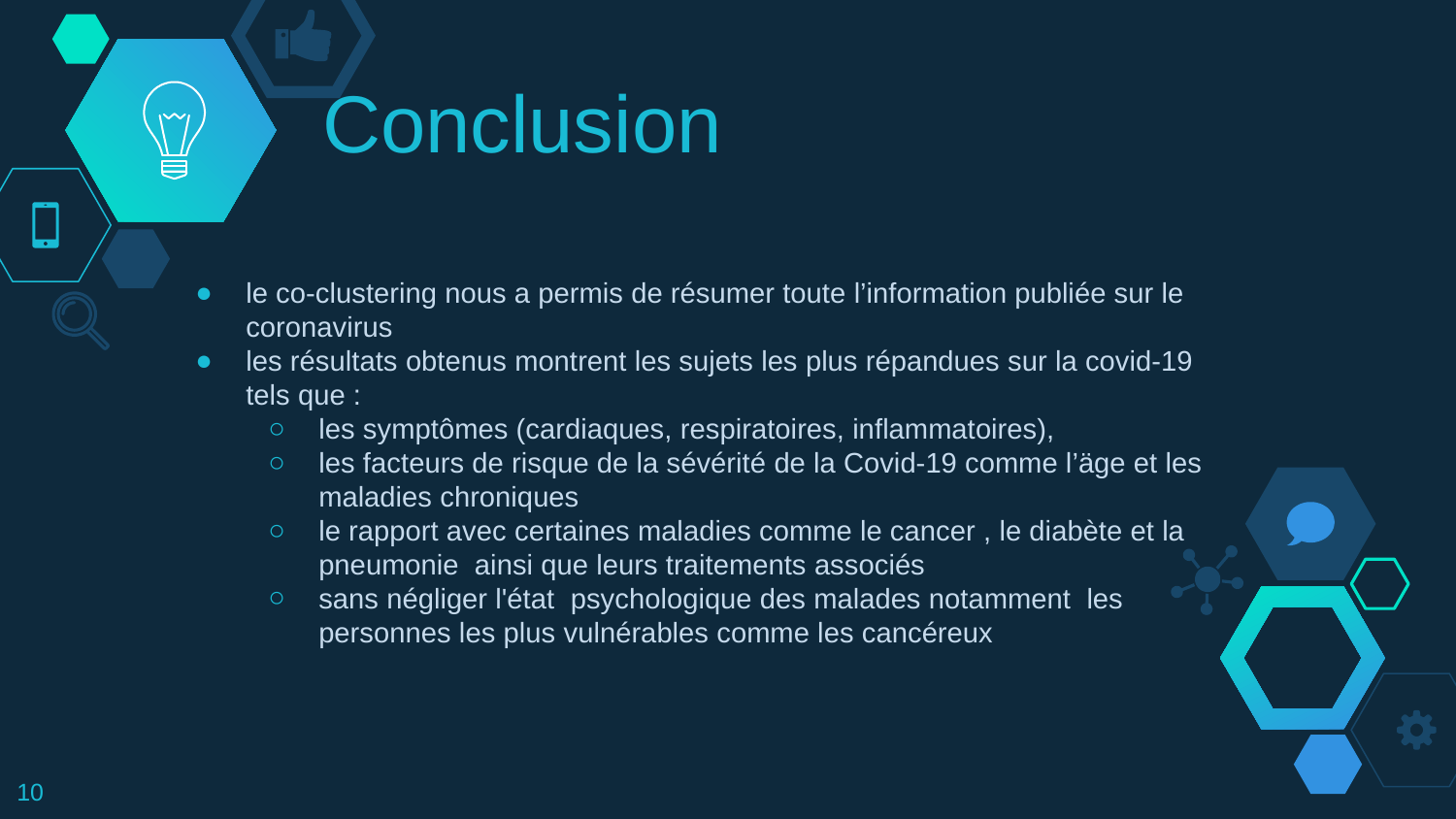

# Conclusion
le co-clustering nous a permis de résumer toute l’information publiée sur le coronavirus
les résultats obtenus montrent les sujets les plus répandues sur la covid-19 tels que :
les symptômes (cardiaques, respiratoires, inflammatoires),
les facteurs de risque de la sévérité de la Covid-19 comme l’äge et les maladies chroniques
le rapport avec certaines maladies comme le cancer , le diabète et la pneumonie  ainsi que leurs traitements associés
sans négliger l'état  psychologique des malades notamment  les personnes les plus vulnérables comme les cancéreux
10